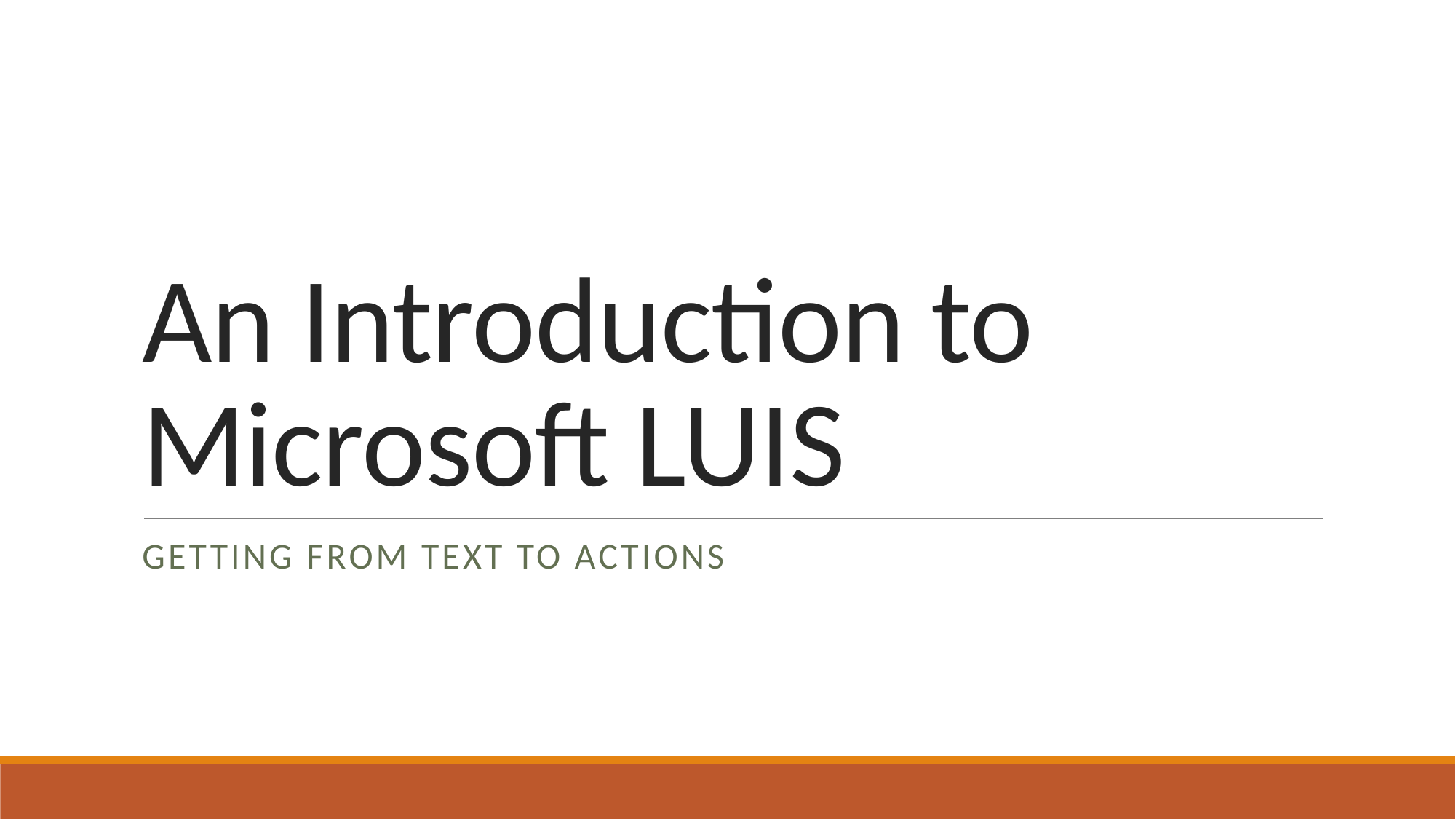

# An Introduction to Microsoft LUIS
Getting from Text to Actions